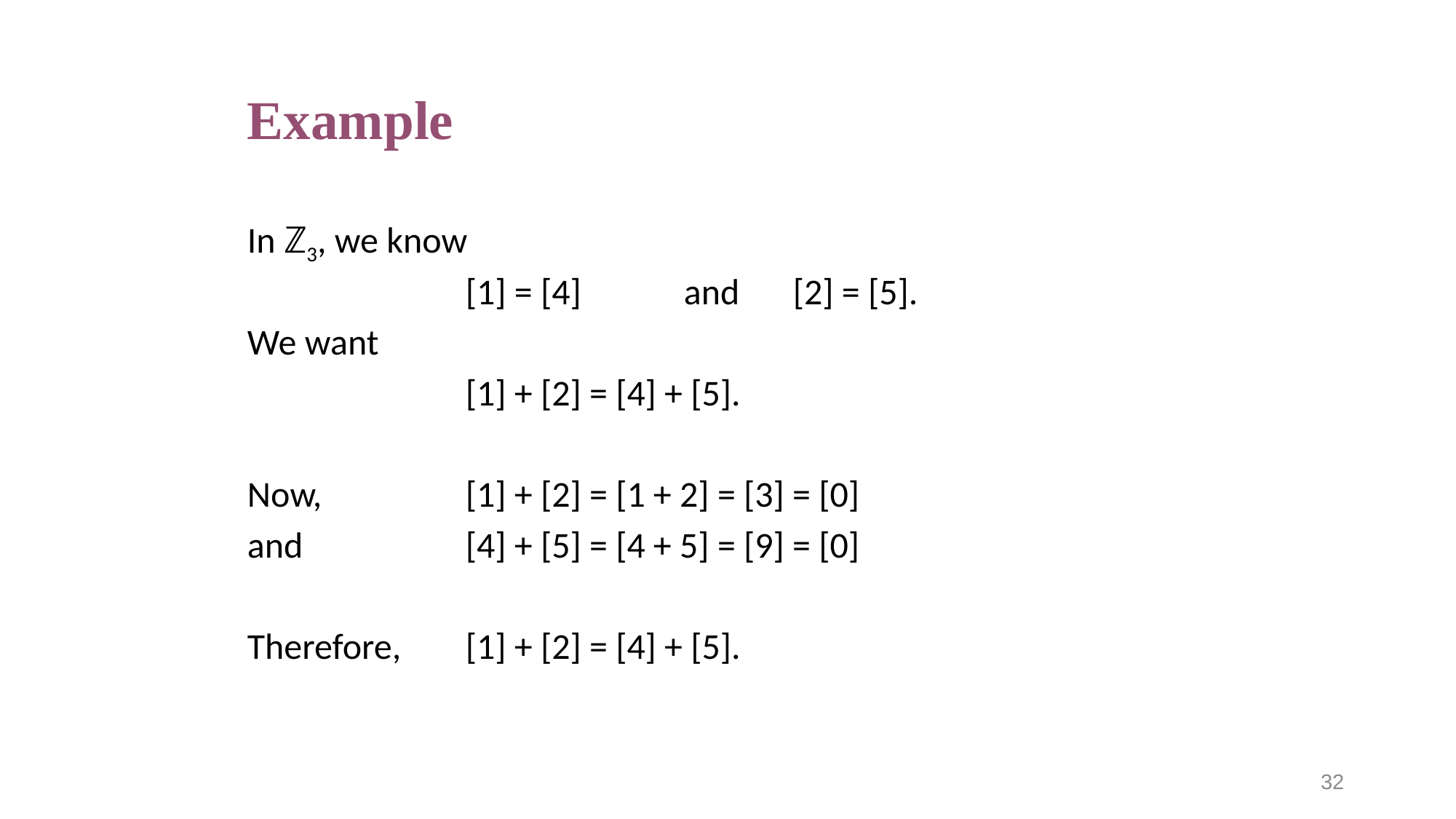

# Example
In ℤ3, we know
		[1] = [4] 	and 	[2] = [5].
We want
		[1] + [2] = [4] + [5].

Now, 		[1] + [2] = [1 + 2] = [3] = [0]
and 		[4] + [5] = [4 + 5] = [9] = [0]

Therefore, 	[1] + [2] = [4] + [5].
32